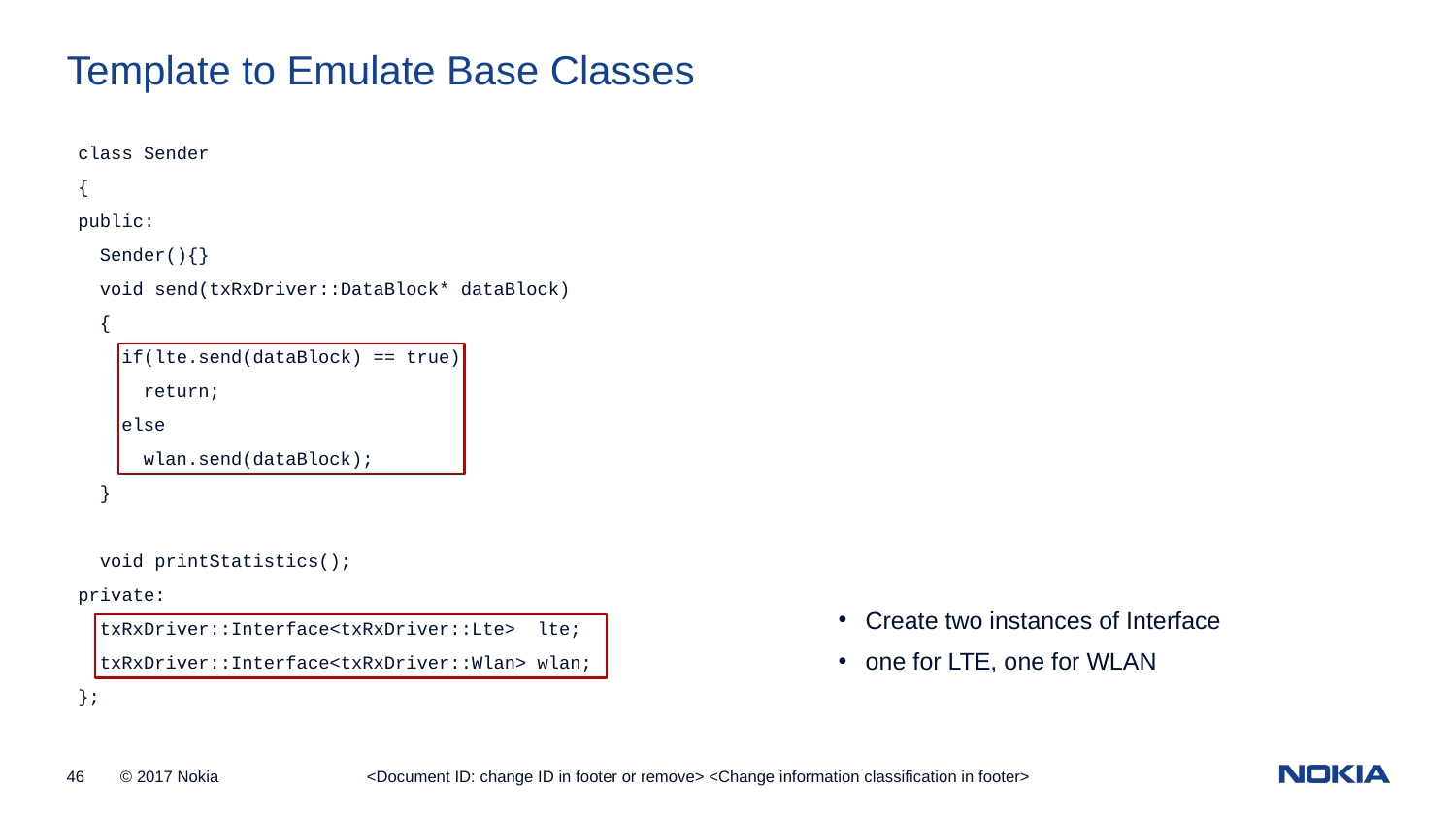

Template to Emulate Base Classes
class Sender
{
public:
  Sender(){}
  void send(txRxDriver::DataBlock* dataBlock)
  {
    if(lte.send(dataBlock) == true)
      return;
    else
      wlan.send(dataBlock);
  }

  void printStatistics();
private:
  txRxDriver::Interface<txRxDriver::Lte>  lte;
  txRxDriver::Interface<txRxDriver::Wlan> wlan;
};

Create two instances of Interface
one for LTE, one for WLAN

<Document ID: change ID in footer or remove> <Change information classification in footer>